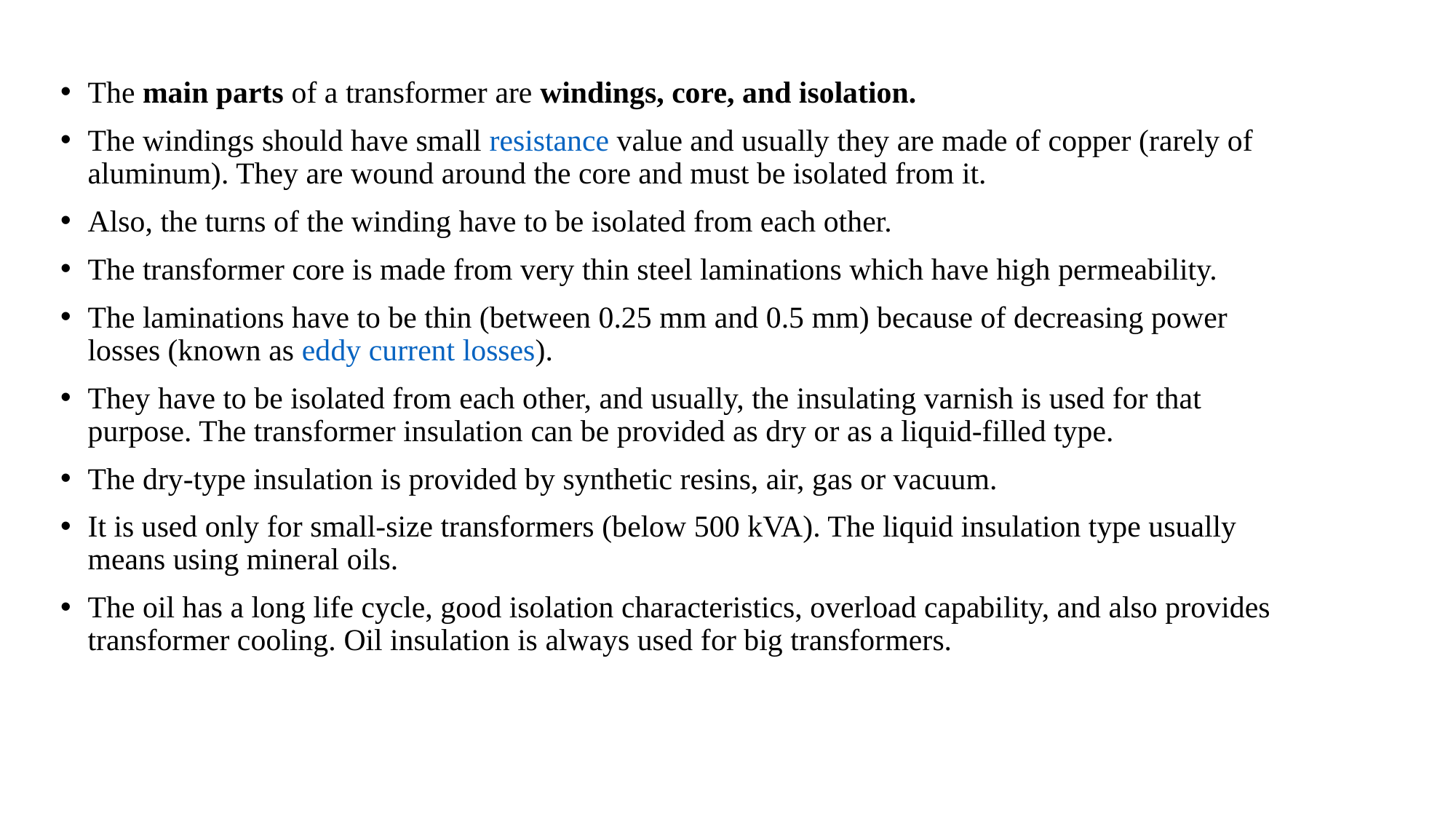

The main parts of a transformer are windings, core, and isolation.
The windings should have small resistance value and usually they are made of copper (rarely of aluminum). They are wound around the core and must be isolated from it.
Also, the turns of the winding have to be isolated from each other.
The transformer core is made from very thin steel laminations which have high permeability.
The laminations have to be thin (between 0.25 mm and 0.5 mm) because of decreasing power losses (known as eddy current losses).
They have to be isolated from each other, and usually, the insulating varnish is used for that purpose. The transformer insulation can be provided as dry or as a liquid-filled type.
The dry-type insulation is provided by synthetic resins, air, gas or vacuum.
It is used only for small-size transformers (below 500 kVA). The liquid insulation type usually means using mineral oils.
The oil has a long life cycle, good isolation characteristics, overload capability, and also provides transformer cooling. Oil insulation is always used for big transformers.